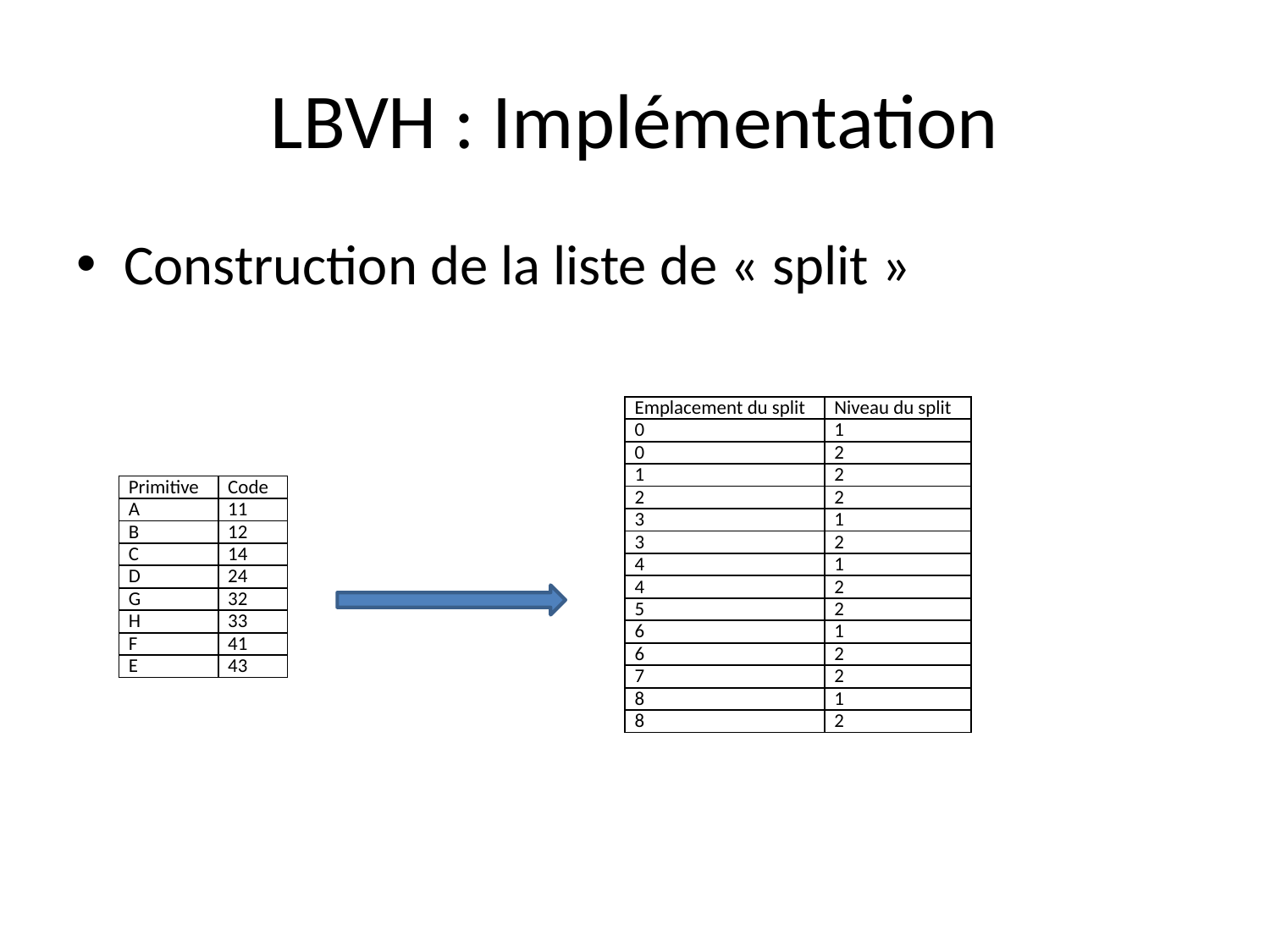

# LBVH : Implémentation
Construction de la liste de « split »
| Emplacement du split | Niveau du split |
| --- | --- |
| 0 | 1 |
| 0 | 2 |
| 1 | 2 |
| 2 | 2 |
| 3 | 1 |
| 3 | 2 |
| 4 | 1 |
| 4 | 2 |
| 5 | 2 |
| 6 | 1 |
| 6 | 2 |
| 7 | 2 |
| 8 | 1 |
| 8 | 2 |
| Primitive | Code |
| --- | --- |
| A | 11 |
| B | 12 |
| C | 14 |
| D | 24 |
| G | 32 |
| H | 33 |
| F | 41 |
| E | 43 |